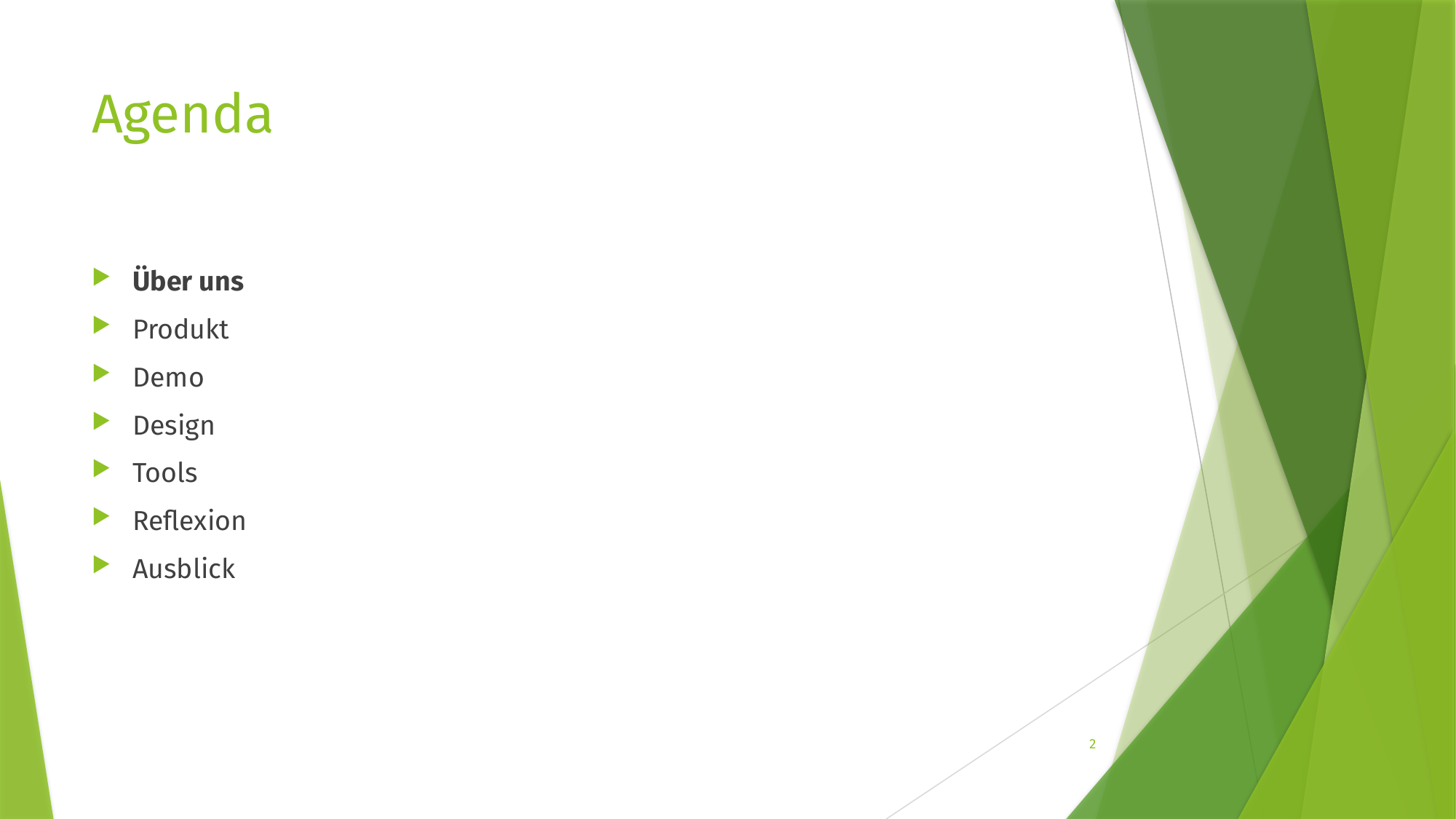

# Agenda
Über uns
Produkt
Demo
Design
Tools
Reflexion
Ausblick
2